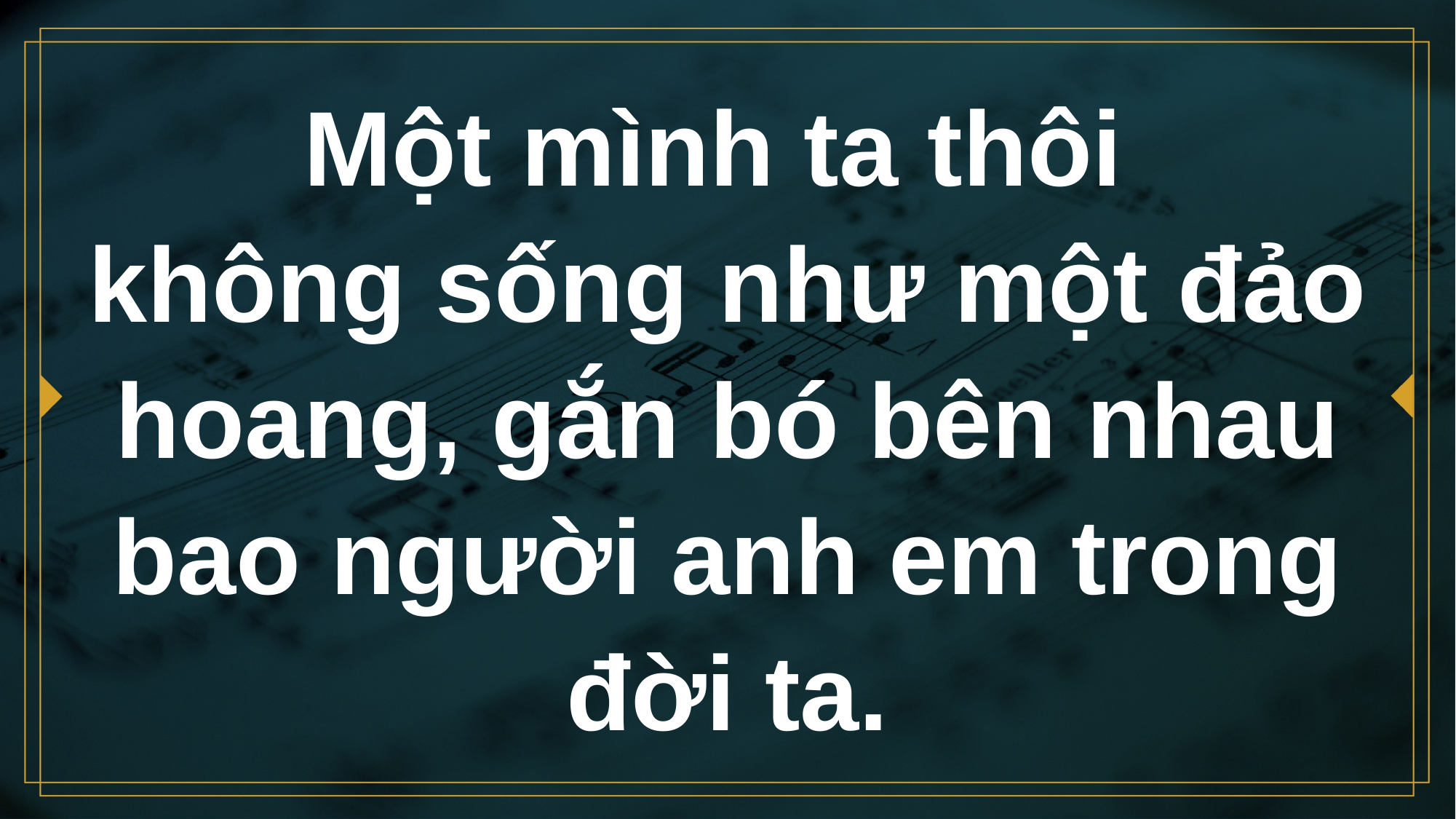

# Một mình ta thôi không sống như một đảo hoang, gắn bó bên nhau bao người anh em trong đời ta.